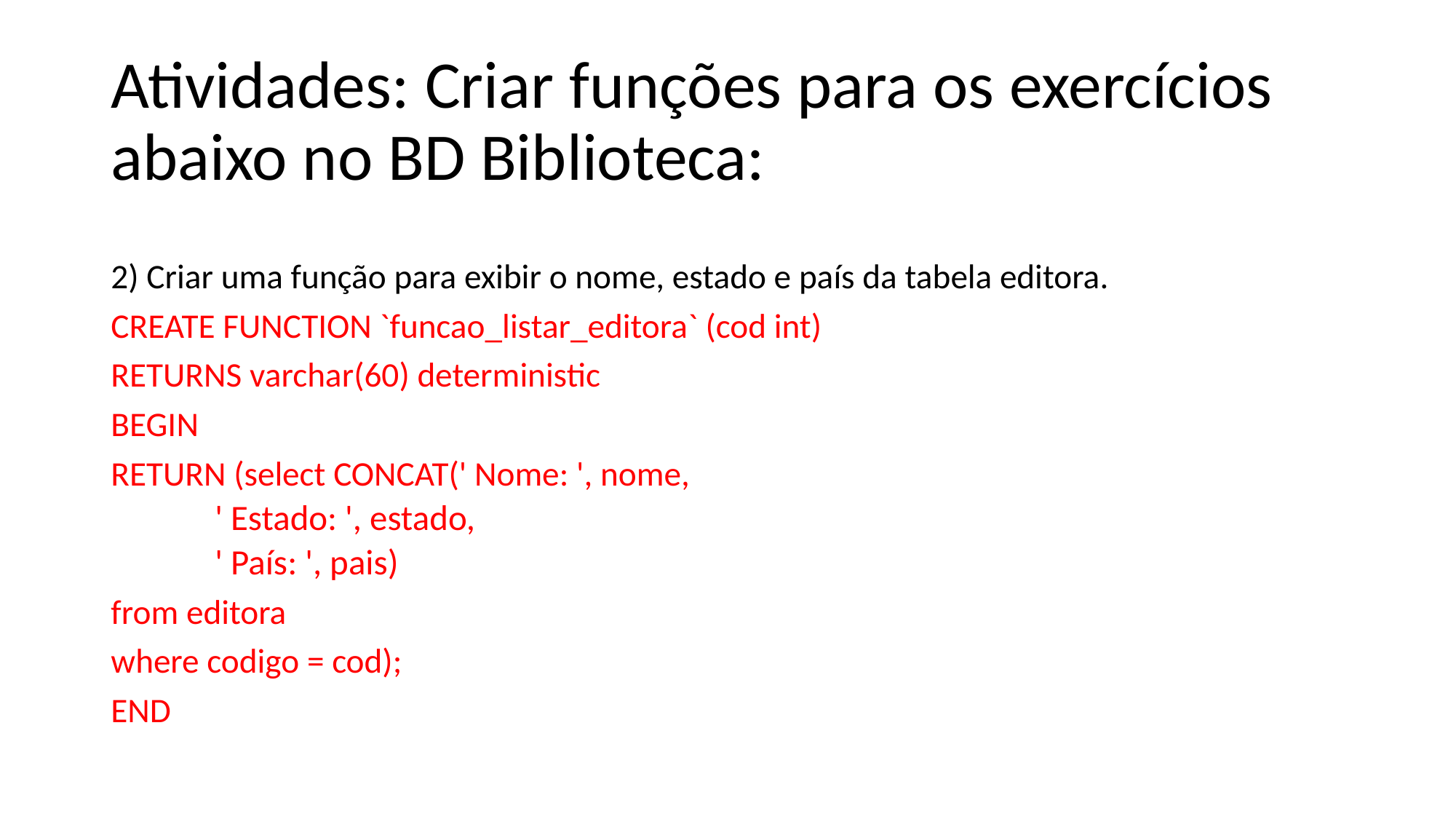

# Atividades: Criar funções para os exercícios abaixo no BD Biblioteca:
2) Criar uma função para exibir o nome, estado e país da tabela editora.
CREATE FUNCTION `funcao_listar_editora` (cod int)
RETURNS varchar(60) deterministic
BEGIN
RETURN (select CONCAT(' Nome: ', nome,
' Estado: ', estado,
' País: ', pais)
from editora
where codigo = cod);
END